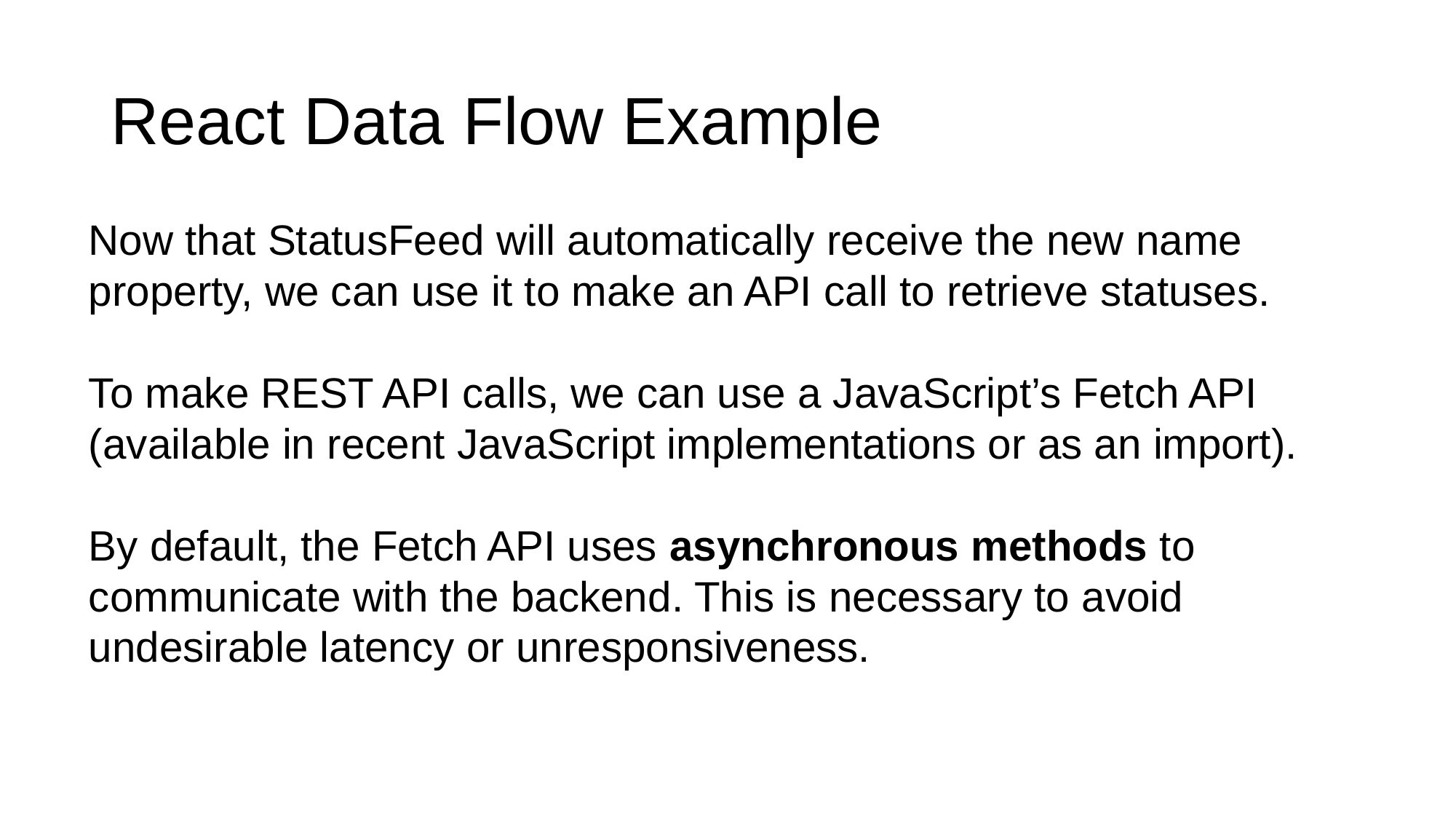

# React Data Flow Example
Now that StatusFeed will automatically receive the new name property, we can use it to make an API call to retrieve statuses.

To make REST API calls, we can use a JavaScript’s Fetch API (available in recent JavaScript implementations or as an import).

By default, the Fetch API uses asynchronous methods to communicate with the backend. This is necessary to avoid undesirable latency or unresponsiveness.